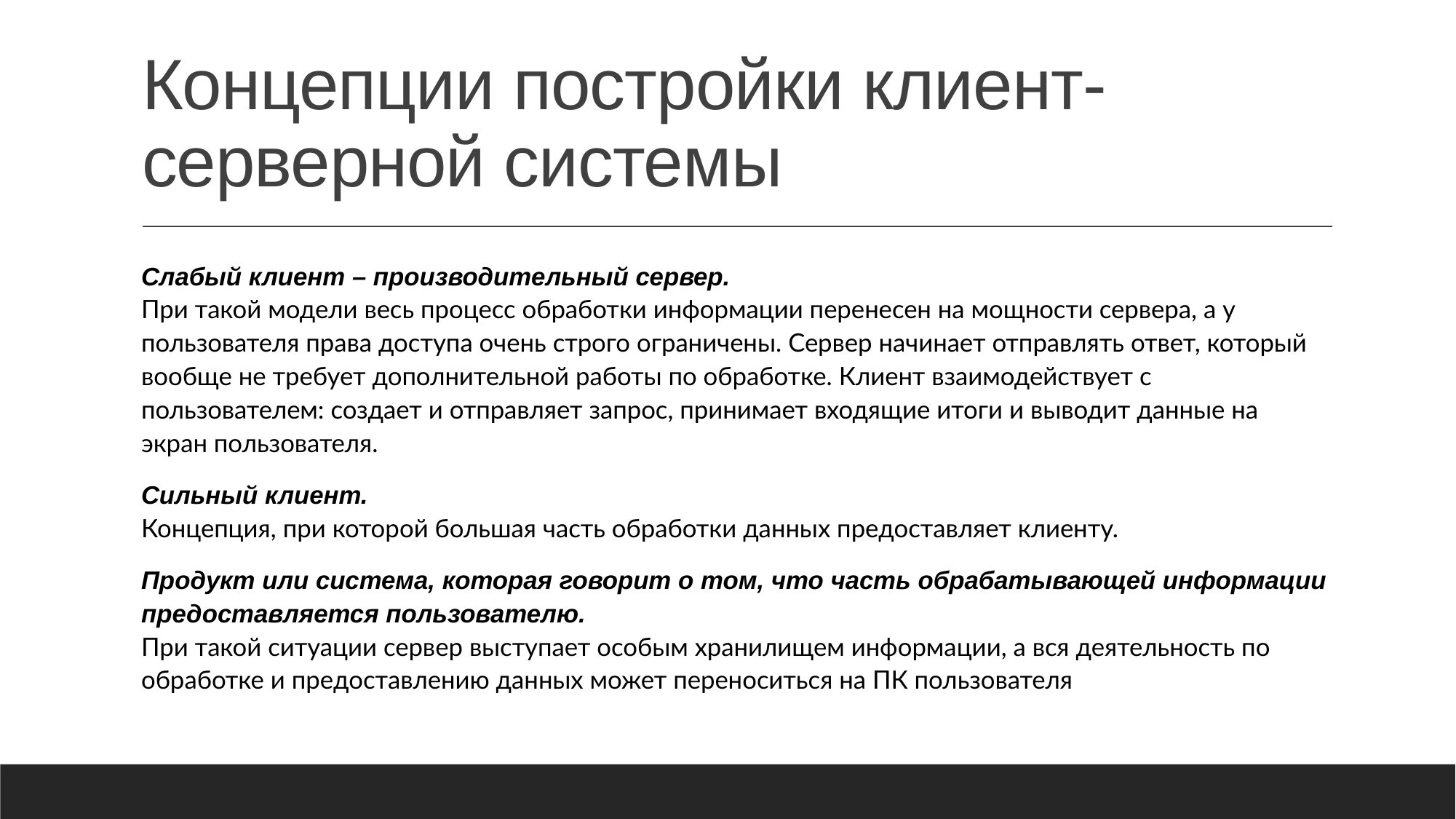

# Концепции постройки клиент-серверной системы
Слабый клиент – производительный сервер.
При такой модели весь процесс обработки информации перенесен на мощности сервера, а у пользователя права доступа очень строго ограничены. Сервер начинает отправлять ответ, который вообще не требует дополнительной работы по обработке. Клиент взаимодействует с пользователем: создает и отправляет запрос, принимает входящие итоги и выводит данные на экран пользователя.
Сильный клиент.
Концепция, при которой большая часть обработки данных предоставляет клиенту.
Продукт или система, которая говорит о том, что часть обрабатывающей информации предоставляется пользователю.
При такой ситуации сервер выступает особым хранилищем информации, а вся деятельность по обработке и предоставлению данных может переноситься на ПК пользователя